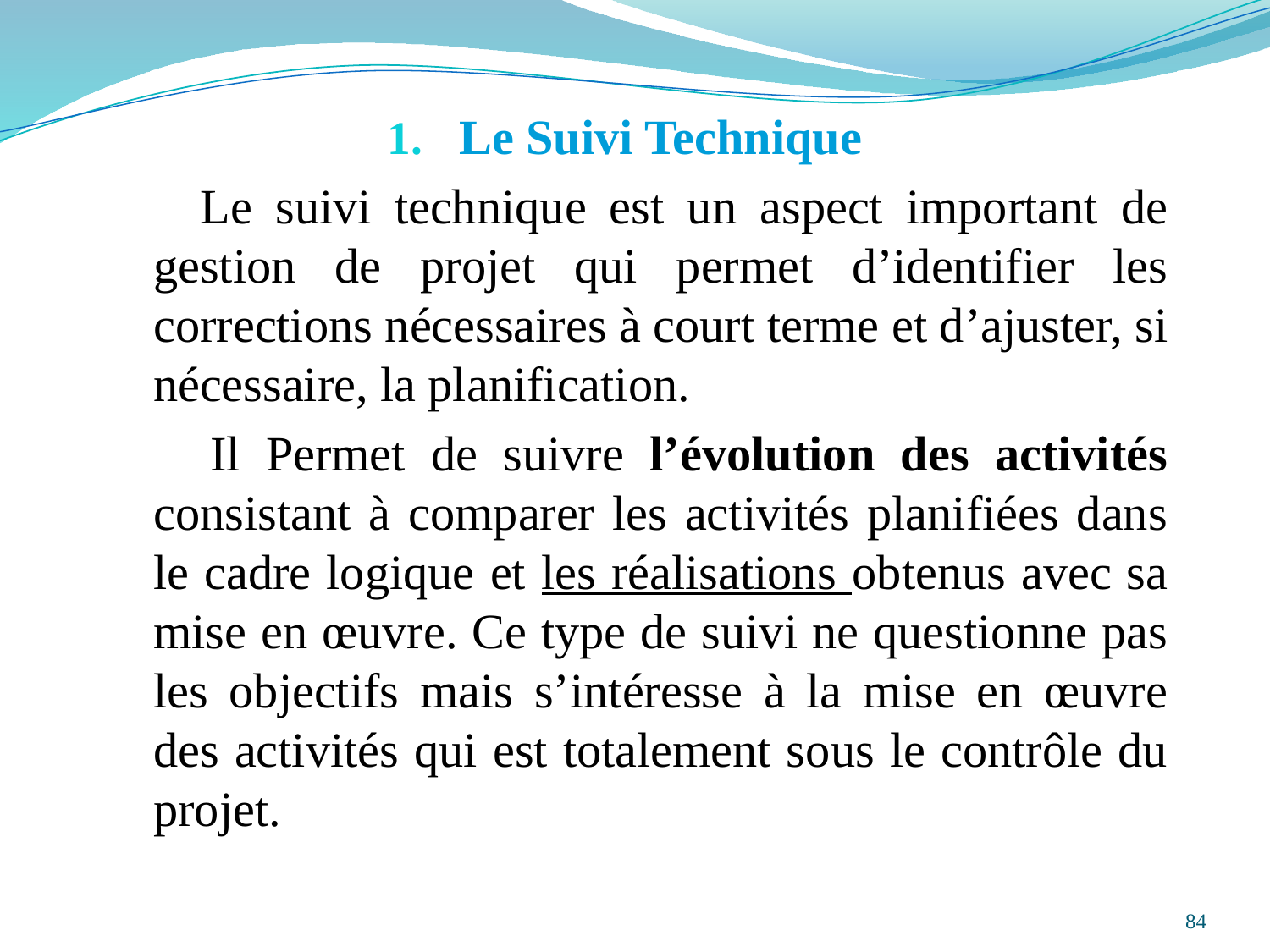

Le Suivi Technique
     Le suivi technique est un aspect important de gestion de projet qui permet d’identifier les corrections nécessaires à court terme et d’ajuster, si nécessaire, la planification.
     Il Permet de suivre l’évolution des activités consistant à comparer les activités planifiées dans le cadre logique et les réalisations obtenus avec sa mise en œuvre. Ce type de suivi ne questionne pas les objectifs mais s’intéresse à la mise en œuvre des activités qui est totalement sous le contrôle du projet.

84